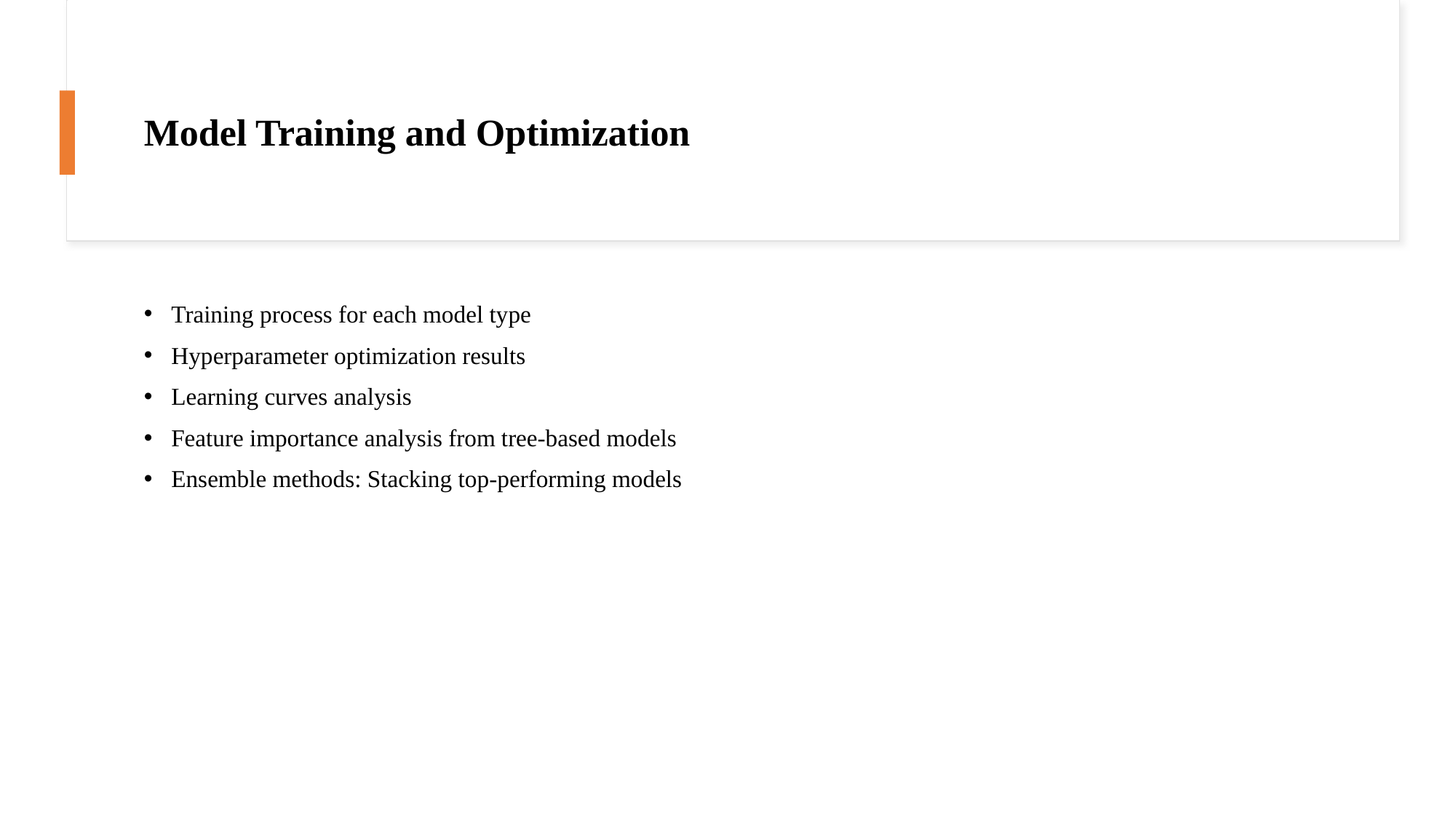

# Model Training and Optimization

Training process for each model type
Hyperparameter optimization results
Learning curves analysis
Feature importance analysis from tree-based models
Ensemble methods: Stacking top-performing models